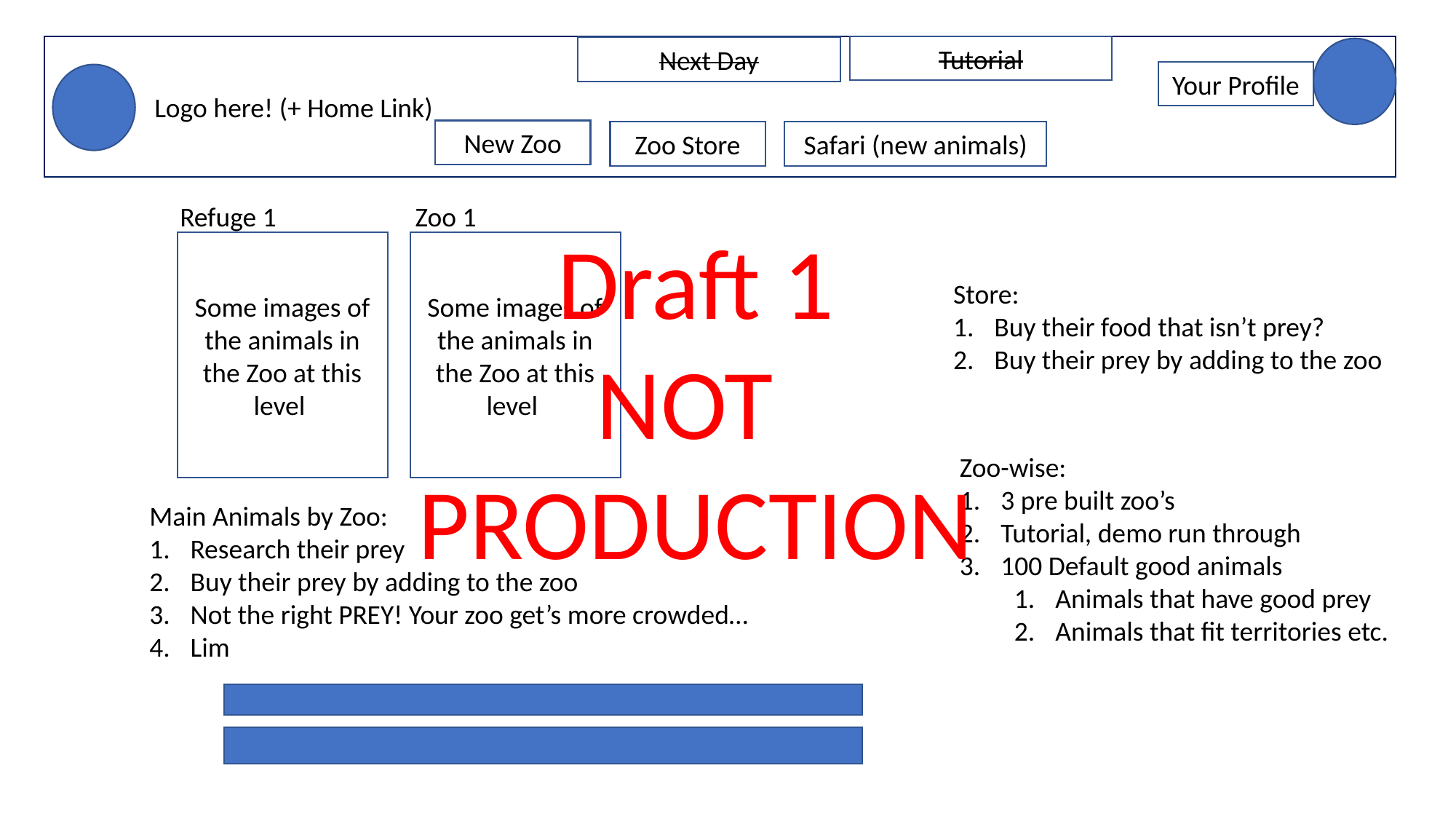

Tutorial
Next Day

Your Profile

Logo here! (+ Home Link)
New Zoo
Zoo Store
Safari (new animals)
Refuge 1
Zoo 1
Draft 1
NOT
PRODUCTION
Some images of the animals in the Zoo at this level
Some images of the animals in the Zoo at this level
Store:
Buy their food that isn’t prey?
Buy their prey by adding to the zoo

Zoo-wise:
3 pre built zoo’s
Tutorial, demo run through
100 Default good animals
Animals that have good prey
Animals that fit territories etc.

Main Animals by Zoo:
Research their prey
Buy their prey by adding to the zoo
Not the right PREY! Your zoo get’s more crowded…
Lim